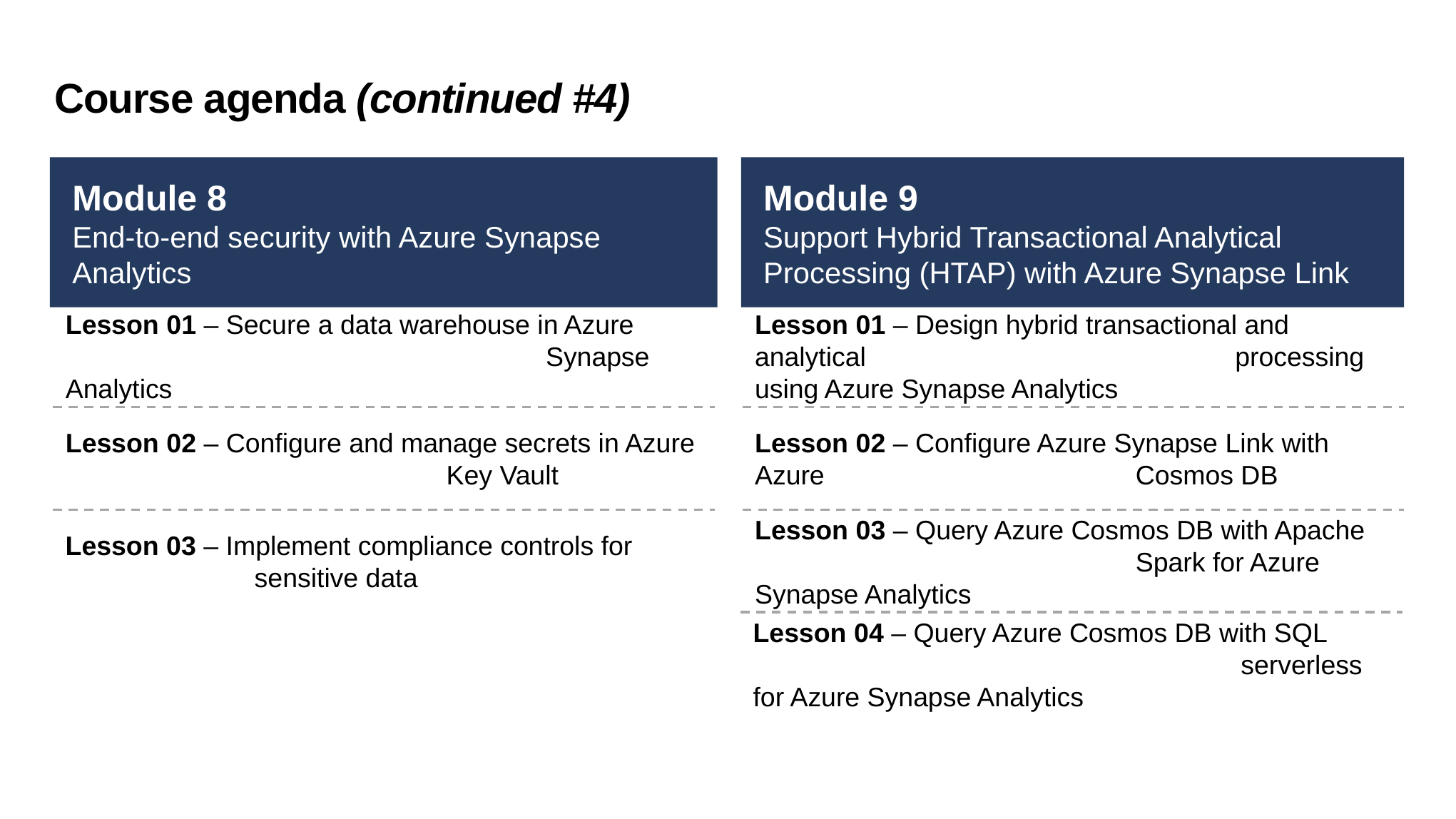

# Course agenda (continued #4)
Module 8
End-to-end security with Azure Synapse Analytics
Module 9
Support Hybrid Transactional Analytical Processing (HTAP) with Azure Synapse Link
Lesson 01 – Secure a data warehouse in Azure 				       Synapse Analytics
Lesson 01 – Design hybrid transactional and analytical 			       processing using Azure Synapse Analytics
Lesson 02 – Configure and manage secrets in Azure 			        Key Vault
Lesson 02 – Configure Azure Synapse Link with Azure 			        Cosmos DB
Lesson 03 – Implement compliance controls for 		           sensitive data
Lesson 03 – Query Azure Cosmos DB with Apache 			        Spark for Azure Synapse Analytics
Lesson 04 – Query Azure Cosmos DB with SQL 				        serverless for Azure Synapse Analytics